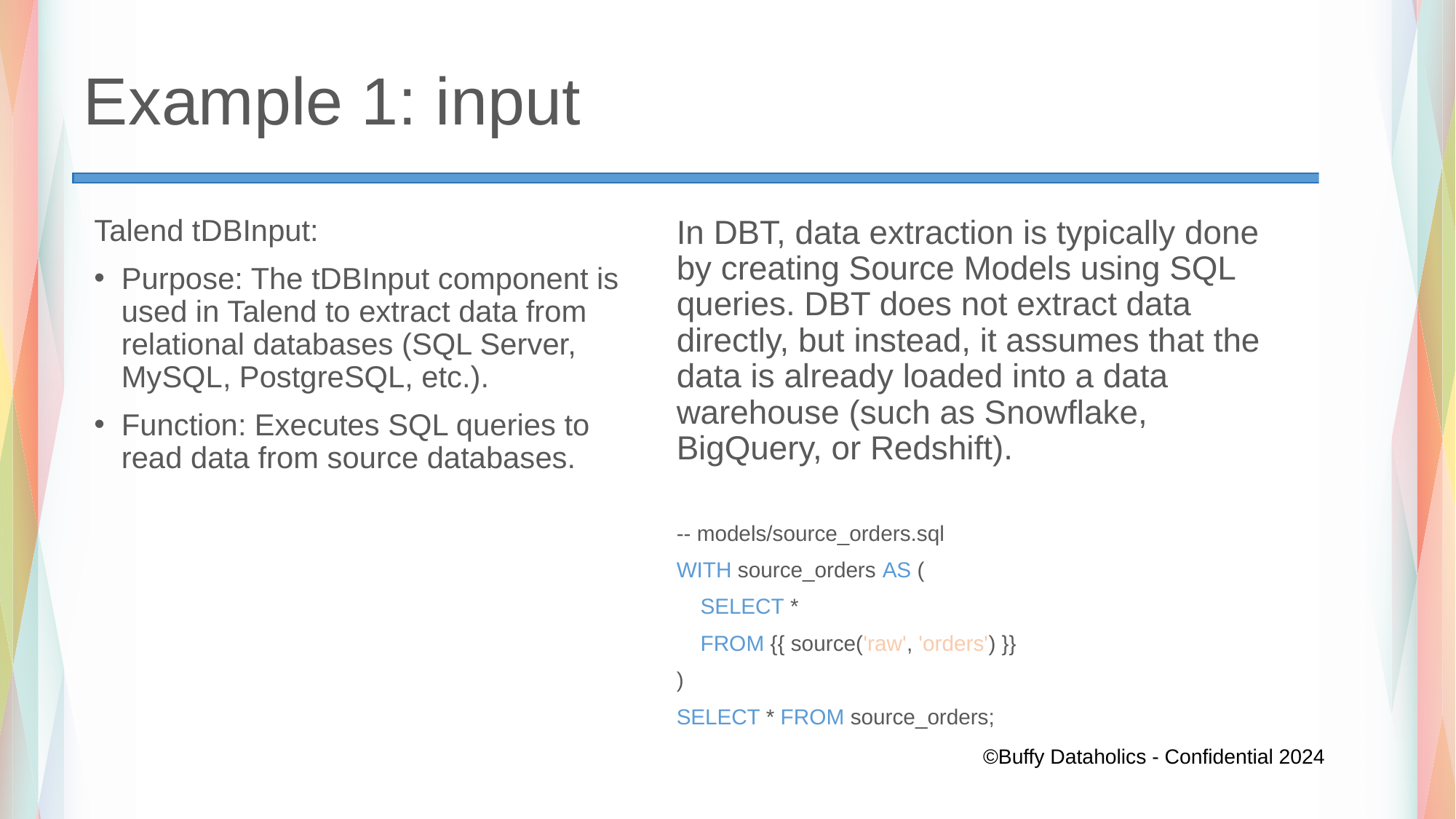

# Example 1: input
Talend tDBInput:
Purpose: The tDBInput component is used in Talend to extract data from relational databases (SQL Server, MySQL, PostgreSQL, etc.).
Function: Executes SQL queries to read data from source databases.
In DBT, data extraction is typically done by creating Source Models using SQL queries. DBT does not extract data directly, but instead, it assumes that the data is already loaded into a data warehouse (such as Snowflake, BigQuery, or Redshift).

-- models/source_orders.sql
WITH source_orders AS (
    SELECT *
    FROM {{ source('raw', 'orders') }}
)
SELECT * FROM source_orders;